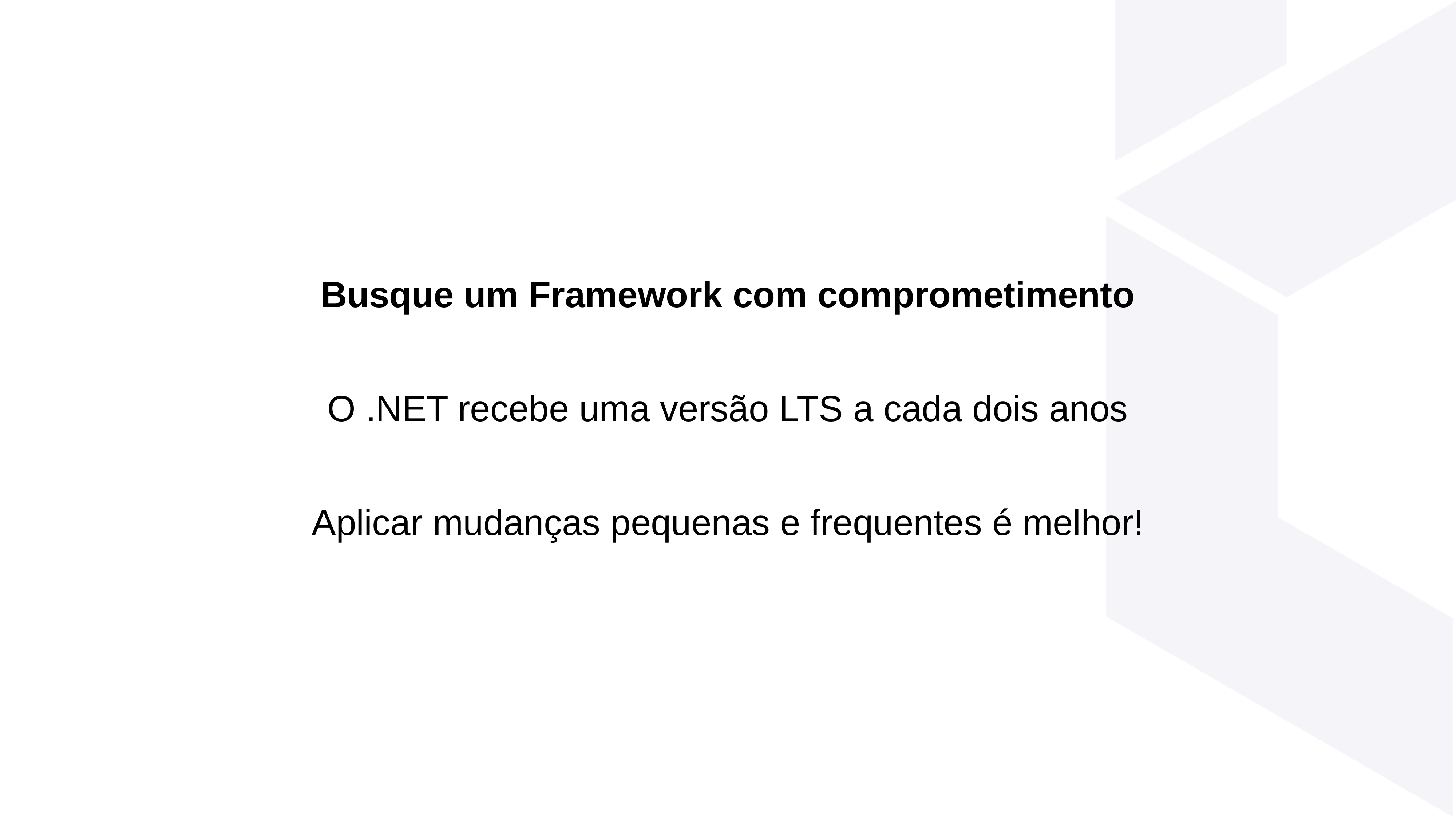

Busque um Framework com comprometimento
O .NET recebe uma versão LTS a cada dois anos
Aplicar mudanças pequenas e frequentes é melhor!